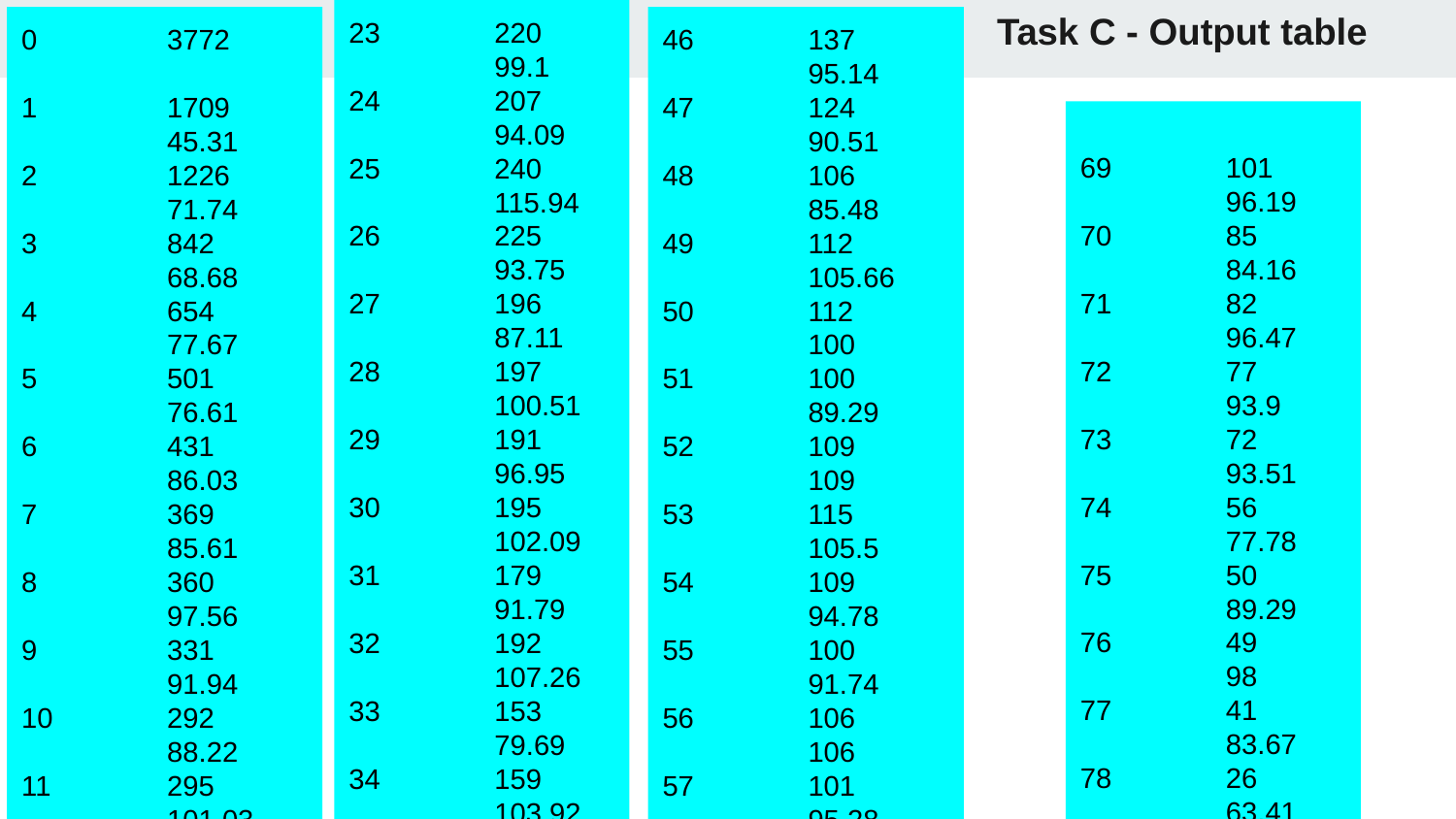

# Task C - Output table
23	220	99.1
24	207	94.09
25	240	115.94
26	225	93.75
27	196	87.11
28	197	100.51
29	191	96.95
30	195	102.09
31	179	91.79
32	192	107.26
33	153	79.69
34	159	103.92
35	155	97.48
36	153	98.71
37	161	105.23
38	165	102.48
39	169	102.42
40	168	99.41
41	158	94.05
42	152	96.2
43	160	105.26
44	162	101.25
45	144	88.89
0	3772
1	1709	45.31
2	1226	71.74
3	842	68.68
4	654	77.67
5	501	76.61
6	431	86.03
7	369	85.61
8	360	97.56
9	331	91.94
10	292	88.22
11	295	101.03
12	266	90.17
13	282	106.02
14	289	102.48
15	258	89.27
16	276	106.98
17	283	102.54
18	269	95.05
19	276	102.6
20	277	100.36
21	232	83.75
22	222	95.69
46	137	95.14
47	124	90.51
48	106	85.48
49	112	105.66
50	112	100
51	100	89.29
52	109	109
53	115	105.5
54	109	94.78
55	100	91.74
56	106	106
57	101	95.28
58	98	97.03
59	90	91.84
60	100	111.11
61	95	95
62	86	90.53
63	98	113.95
64	96	97.96
65	98	102.08
66	101	103.06
67	99	98.02
68	105	106.06

69	101	96.19
70	85	84.16
71	82	96.47
72	77	93.9
73	72	93.51
74	56	77.78
75	50	89.29
76	49	98
77	41	83.67
78	26	63.41
79	29	111.54
80	22	75.86
81	9	40.91
82	15	166.67
83	15	100
84	9	60
85	3	33.33
86	2	66.67